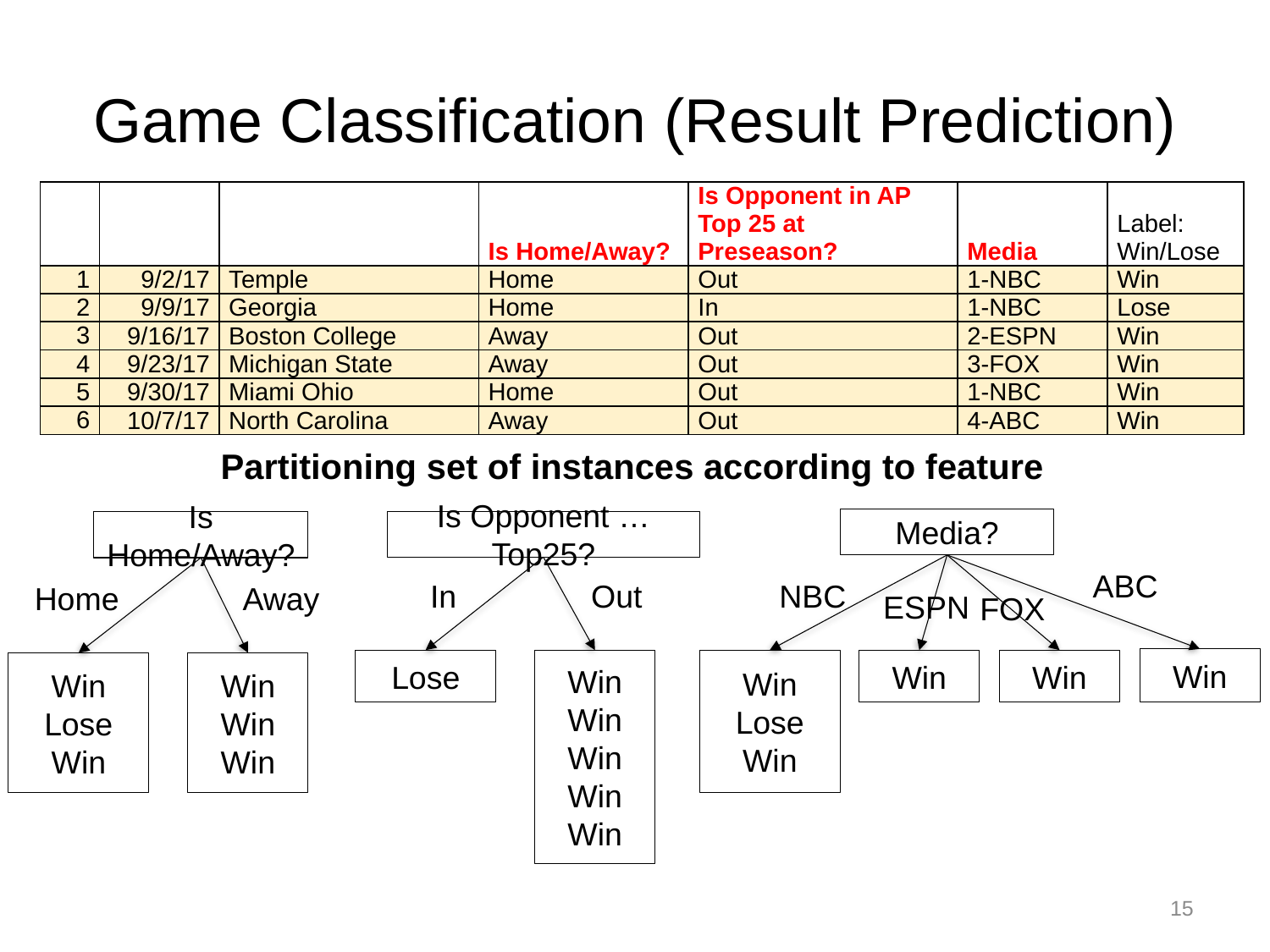

# Game Classification (Result Prediction)
|  |  |  | Is Home/Away? | Is Opponent in AP Top 25 at Preseason? | Media | Label: Win/Lose |
| --- | --- | --- | --- | --- | --- | --- |
| 1 | 9/2/17 | Temple | Home | Out | 1-NBC | Win |
| 2 | 9/9/17 | Georgia | Home | In | 1-NBC | Lose |
| 3 | 9/16/17 | Boston College | Away | Out | 2-ESPN | Win |
| 4 | 9/23/17 | Michigan State | Away | Out | 3-FOX | Win |
| 5 | 9/30/17 | Miami Ohio | Home | Out | 1-NBC | Win |
| 6 | 10/7/17 | North Carolina | Away | Out | 4-ABC | Win |
Partitioning set of instances according to feature
Media?
Is Opponent …Top25?
Is Home/Away?
ABC
In
Out
NBC
Home
Away
ESPN
FOX
Win

Lose

Win
Win
Win
Win
Win
Win
Win

Win
Lose
Win

Win
Lose
Win
Win
Win
Win
15